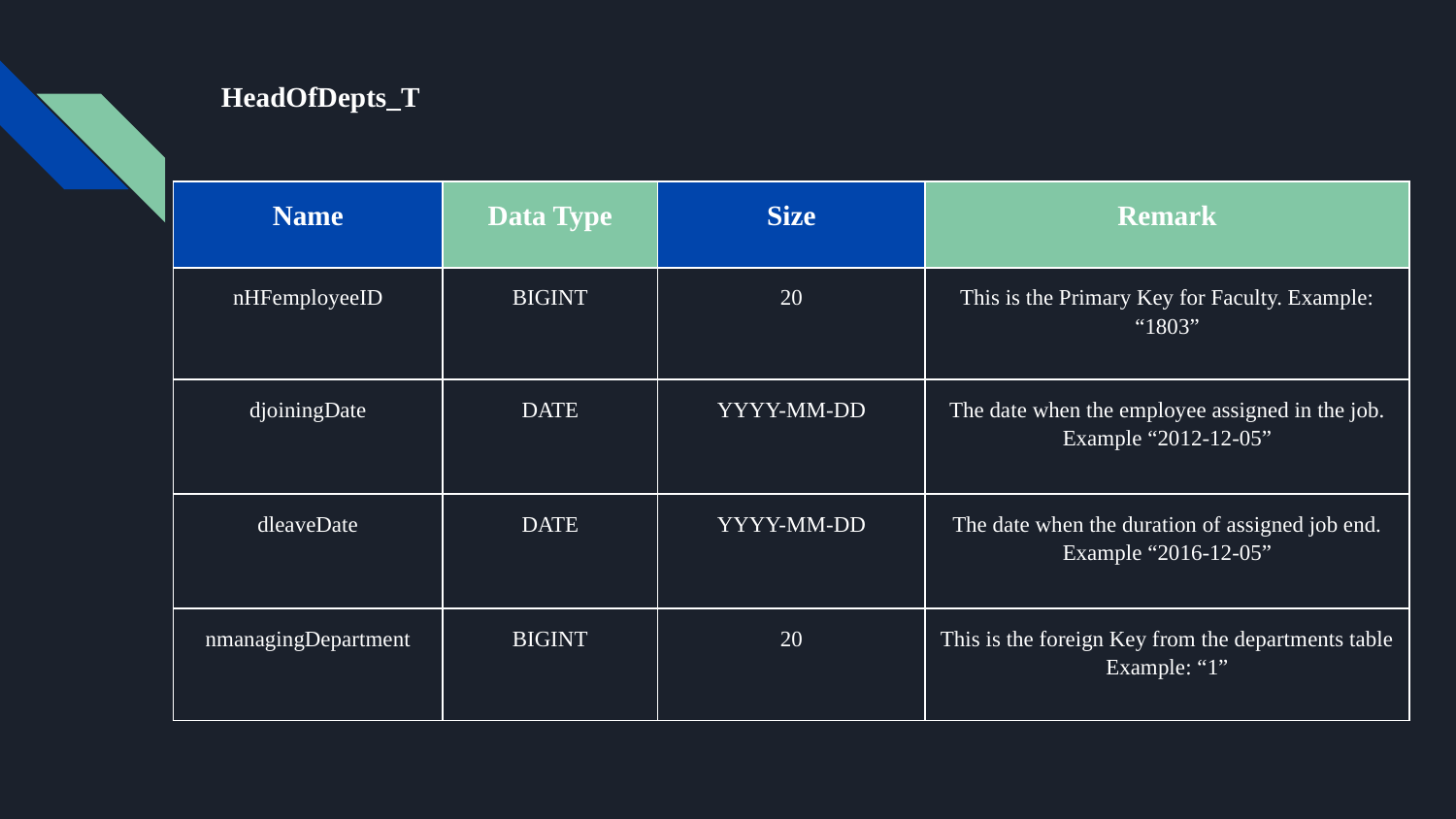

# HeadOfDepts_T
| Name | Data Type | Size | Remark |
| --- | --- | --- | --- |
| nHFemployeeID | BIGINT | 20 | This is the Primary Key for Faculty. Example: “1803” |
| djoiningDate | DATE | YYYY-MM-DD | The date when the employee assigned in the job. Example “2012-12-05” |
| dleaveDate | DATE | YYYY-MM-DD | The date when the duration of assigned job end. Example “2016-12-05” |
| nmanagingDepartment | BIGINT | 20 | This is the foreign Key from the departments table Example: “1” |